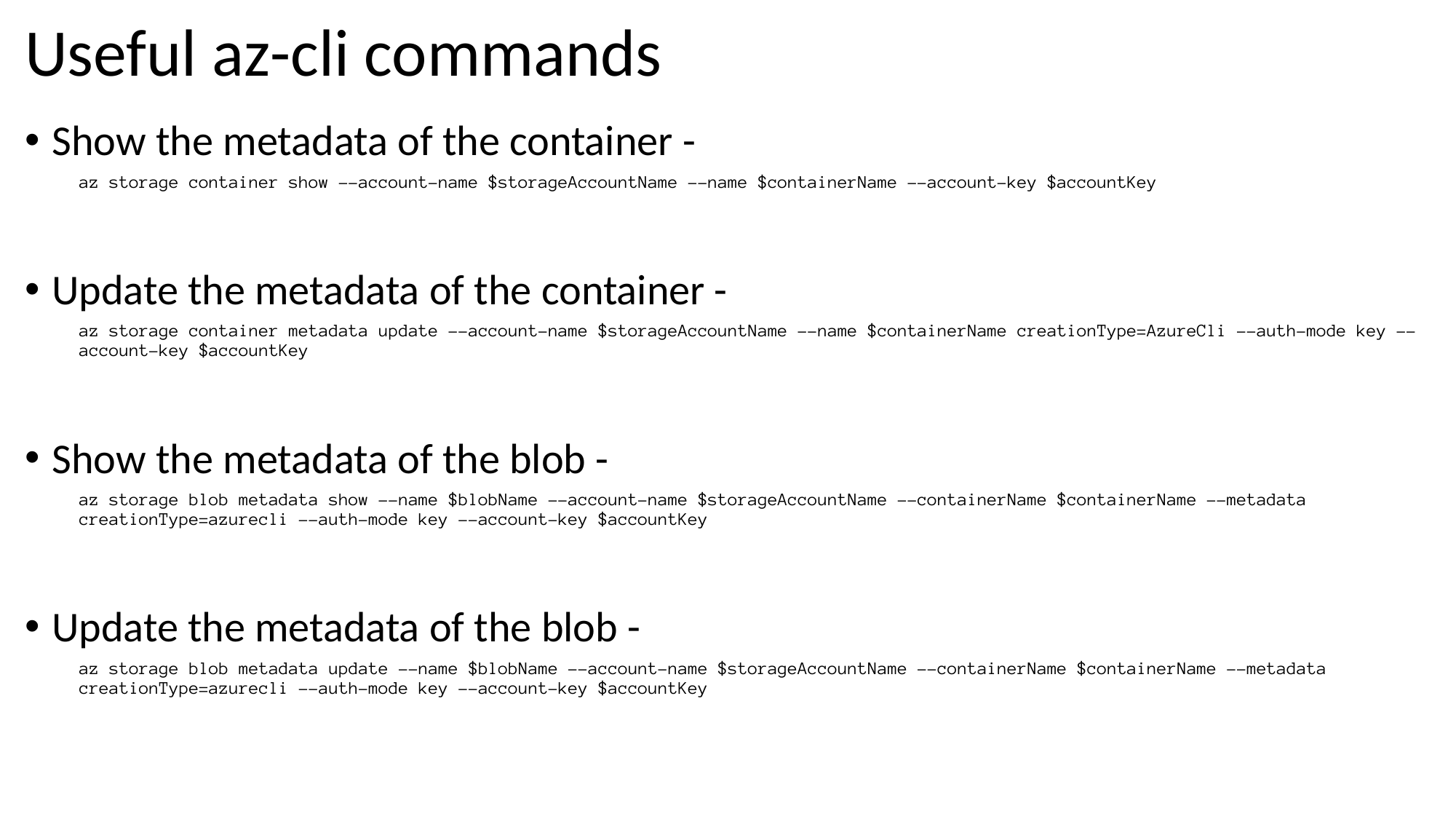

# Useful az-cli commands
Show the metadata of the container -
az storage container show --account-name $storageAccountName --name $containerName --account-key $accountKey

Update the metadata of the container -
az storage container metadata update --account-name $storageAccountName --name $containerName creationType=AzureCli --auth-mode key --account-key $accountKey

Show the metadata of the blob -
az storage blob metadata show --name $blobName --account-name $storageAccountName --containerName $containerName --metadata creationType=azurecli --auth-mode key --account-key $accountKey

Update the metadata of the blob -
az storage blob metadata update --name $blobName --account-name $storageAccountName --containerName $containerName --metadata creationType=azurecli --auth-mode key --account-key $accountKey